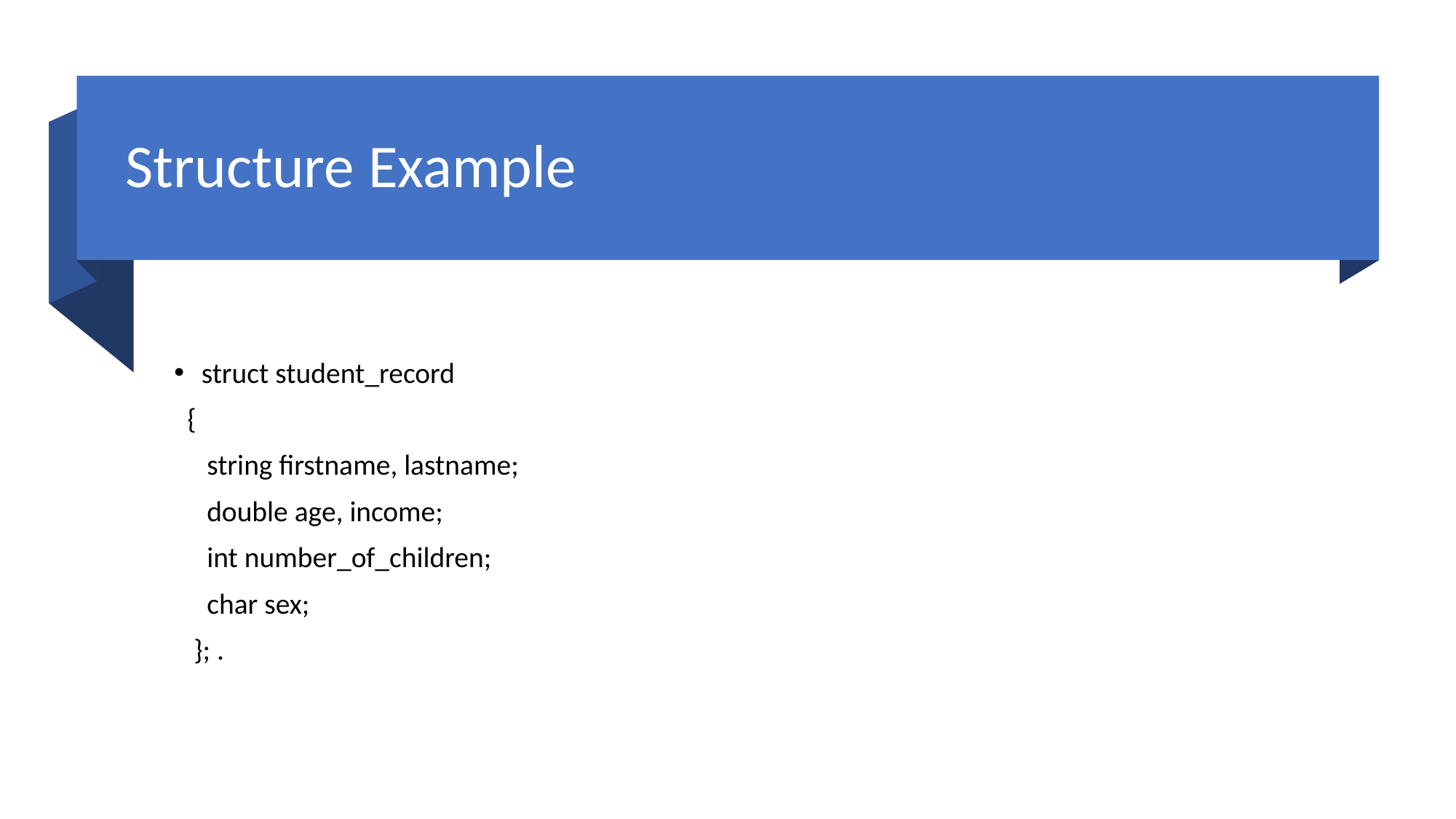

# Structure Example

struct student_record
  {
     string firstname, lastname;
     double age, income;
     int number_of_children;
     char sex;
   }; .